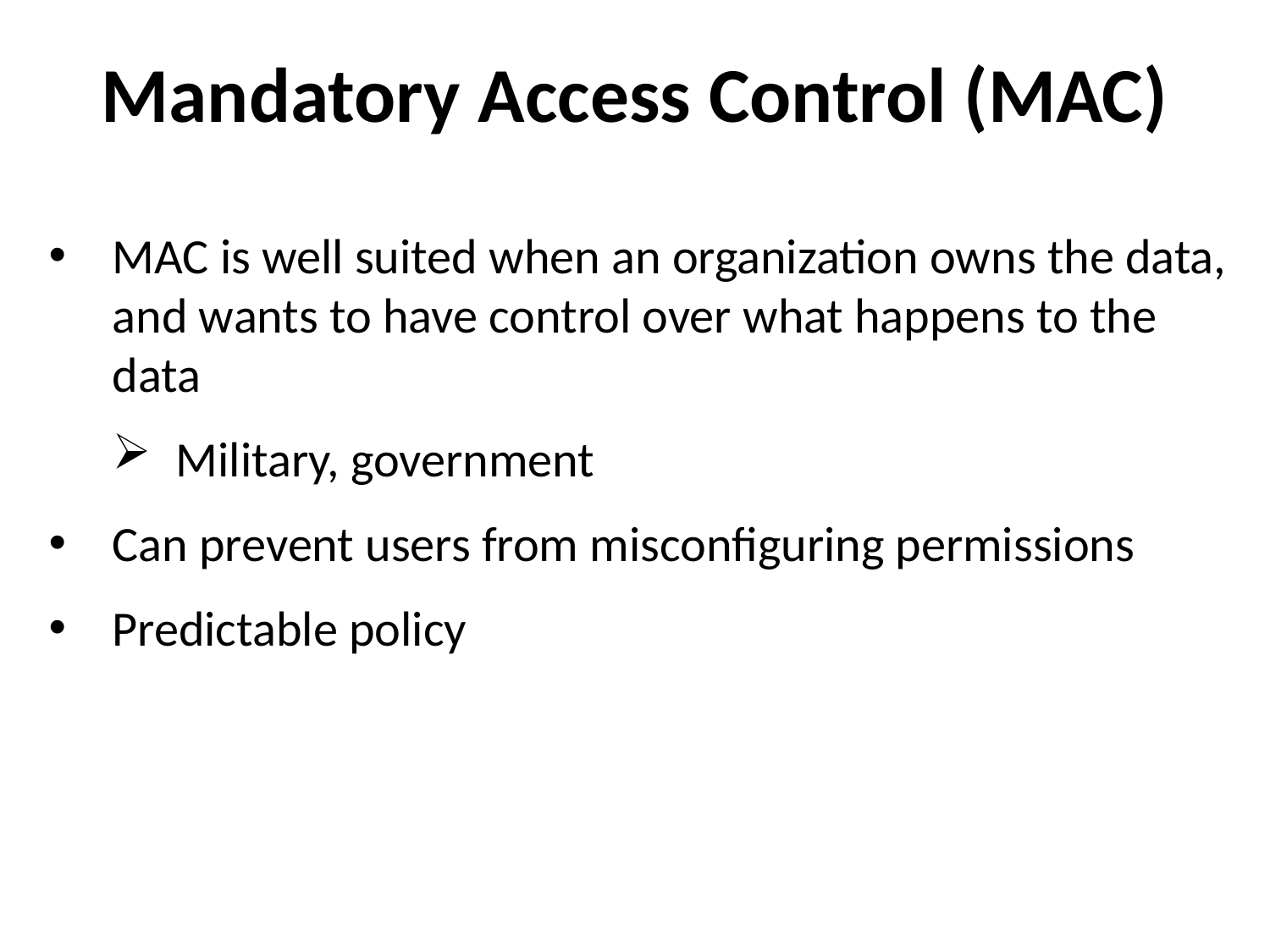

Mandatory Access Control (MAC)

MAC is well suited when an organization owns the data, and wants to have control over what happens to the data

Military, government

Can prevent users from misconfiguring permissions

Predictable policy